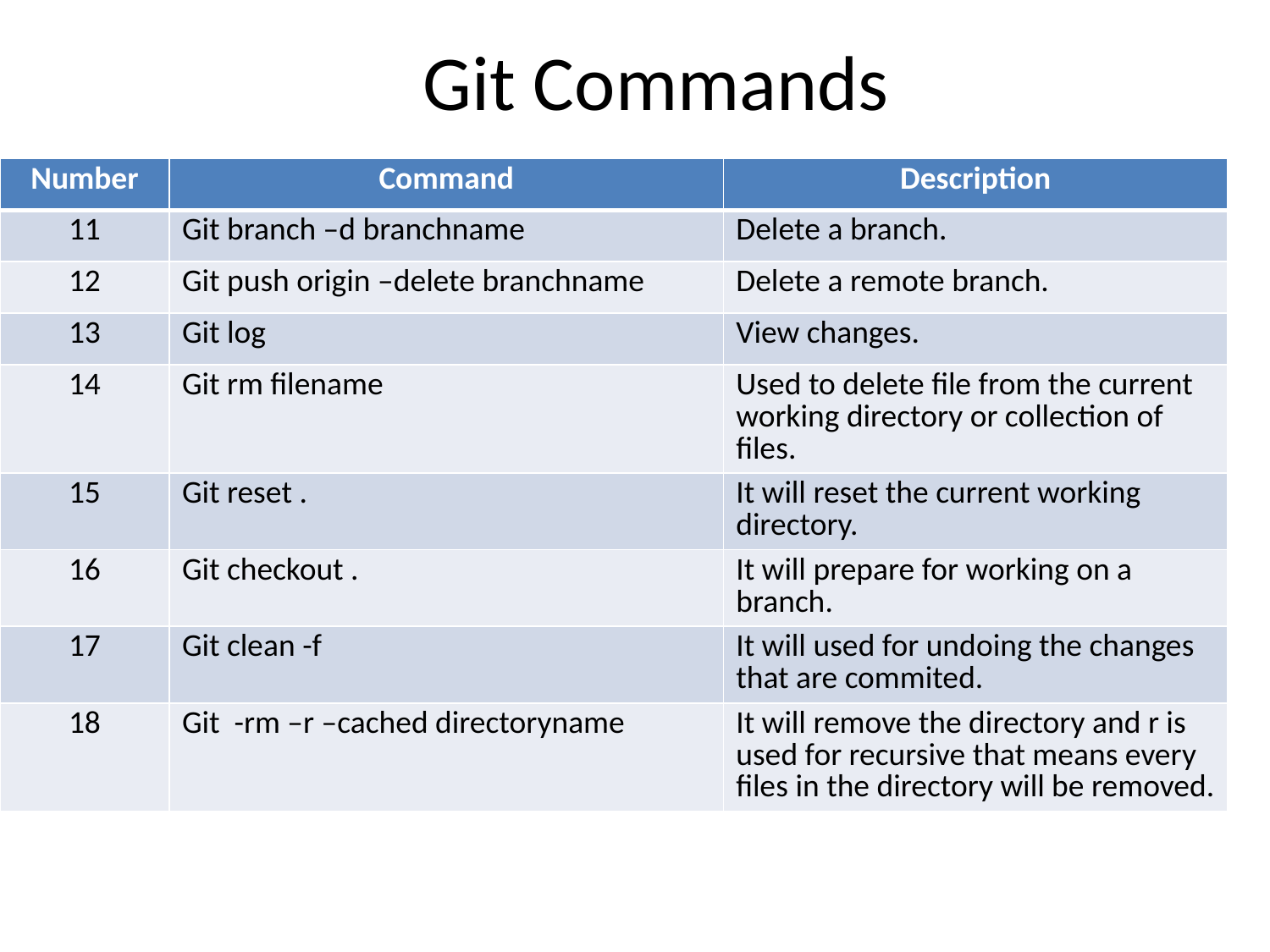

# Git Commands
| Number | Command | Description |
| --- | --- | --- |
| 11 | Git branch –d branchname | Delete a branch. |
| 12 | Git push origin –delete branchname | Delete a remote branch. |
| 13 | Git log | View changes. |
| 14 | Git rm filename | Used to delete file from the current working directory or collection of files. |
| 15 | Git reset . | It will reset the current working directory. |
| 16 | Git checkout . | It will prepare for working on a branch. |
| 17 | Git clean -f | It will used for undoing the changes that are commited. |
| 18 | Git -rm –r –cached directoryname | It will remove the directory and r is used for recursive that means every files in the directory will be removed. |